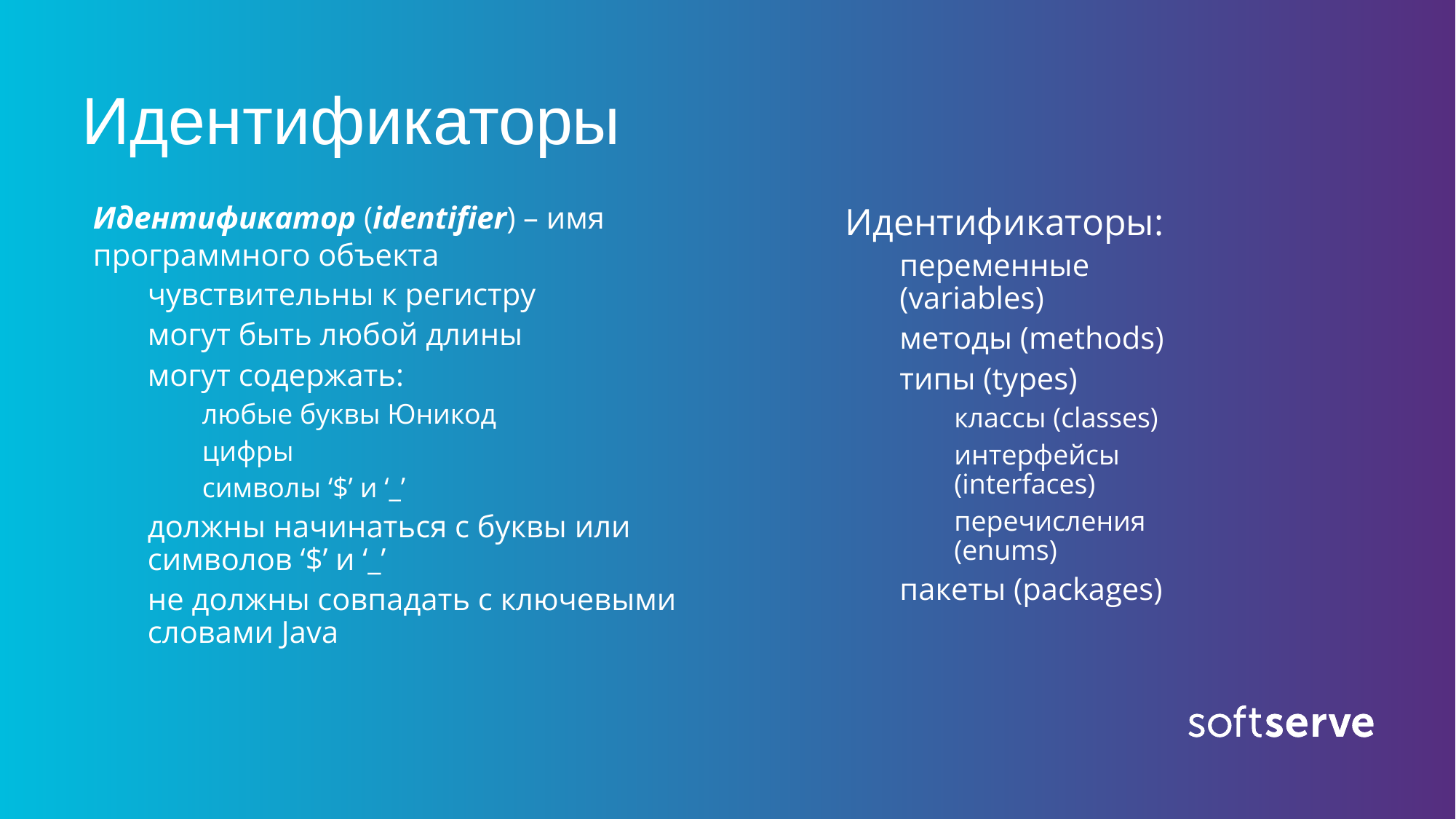

# Идентификаторы
Идентификаторы:
переменные (variables)
методы (methods)
типы (types)
классы (classes)
интерфейсы (interfaces)
перечисления (enums)
пакеты (packages)

Идентификатор (identifier) – имя программного объекта
чувствительны к регистру
могут быть любой длины
могут содержать:
любые буквы Юникод
цифры
cимволы ‘$’ и ‘_’
должны начинаться с буквы или символов ‘$’ и ‘_’
не должны совпадать с ключевыми словами Java